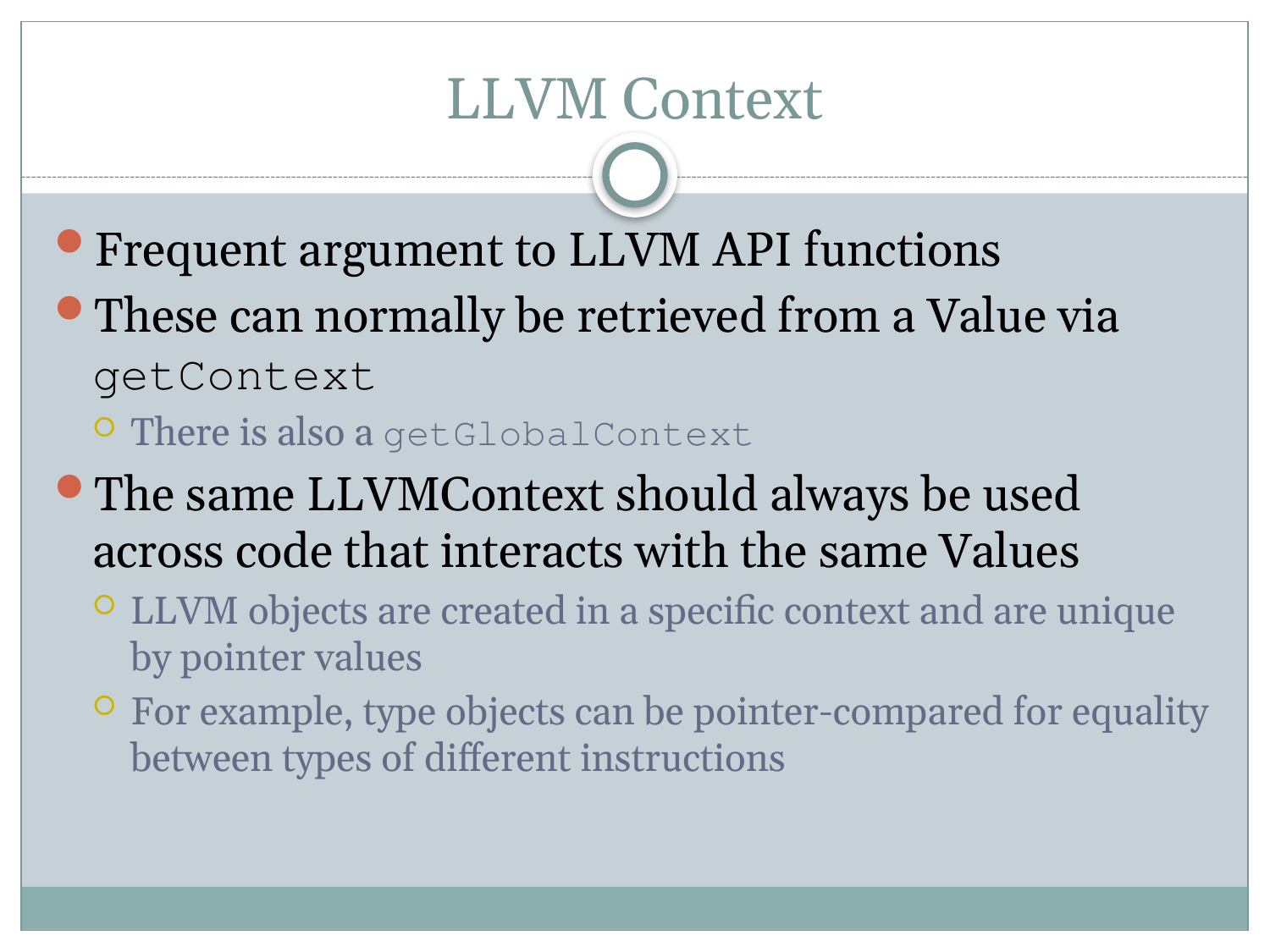

# LLVM Context
Frequent argument to LLVM API functions
These can normally be retrieved from a Value via getContext
There is also a getGlobalContext
The same LLVMContext should always be used across code that interacts with the same Values
LLVM objects are created in a specific context and are unique by pointer values
For example, type objects can be pointer-compared for equality between types of different instructions